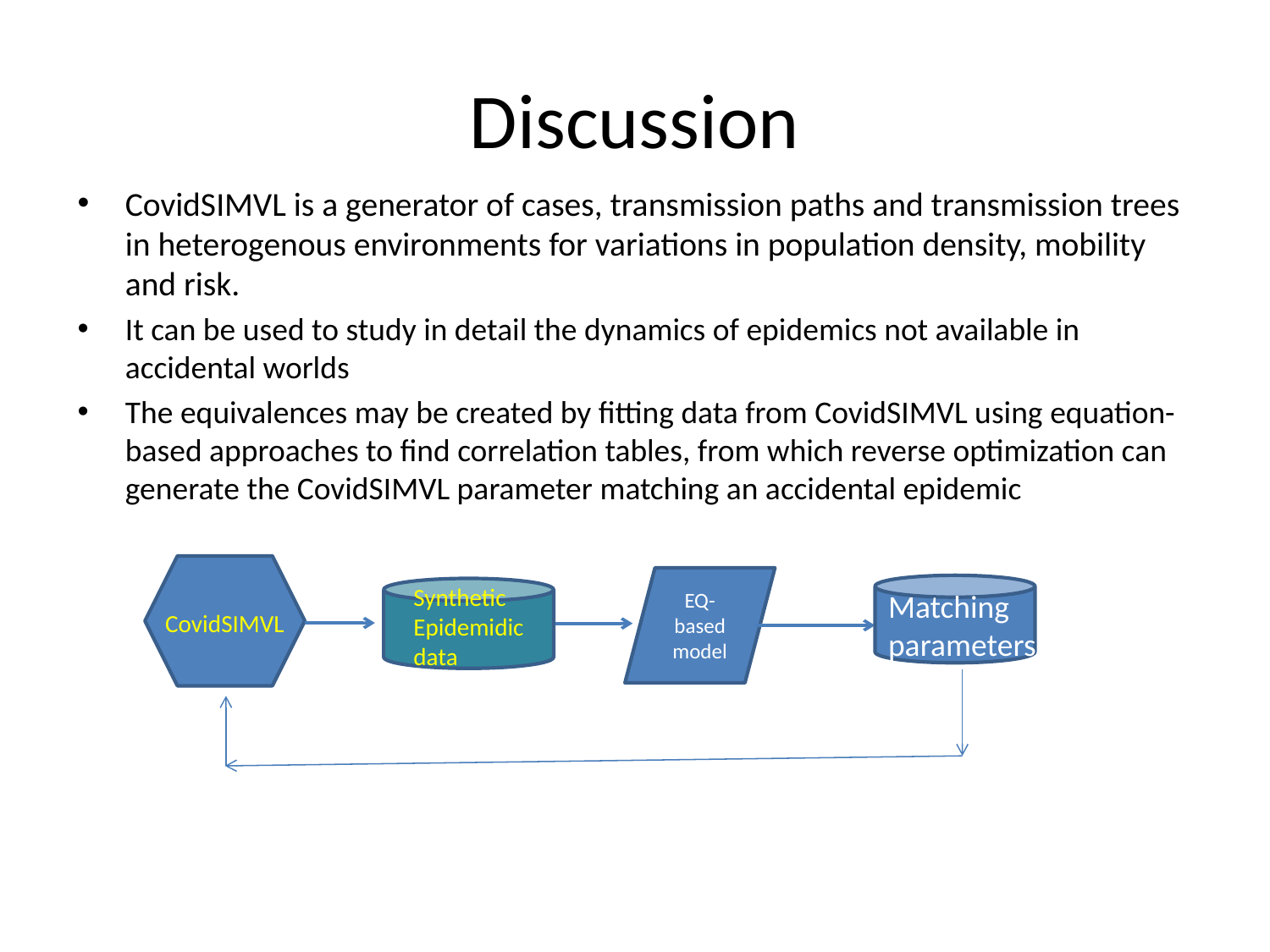

# Discussion
CovidSIMVL is a generator of cases, transmission paths and transmission trees in heterogenous environments for variations in population density, mobility and risk.
It can be used to study in detail the dynamics of epidemics not available in accidental worlds
The equivalences may be created by fitting data from CovidSIMVL using equation-based approaches to find correlation tables, from which reverse optimization can generate the CovidSIMVL parameter matching an accidental epidemic

EQ-based model
Synthetic
Epidemidic
data

Matching
parameters
CovidSIMVL
Matching
parameters